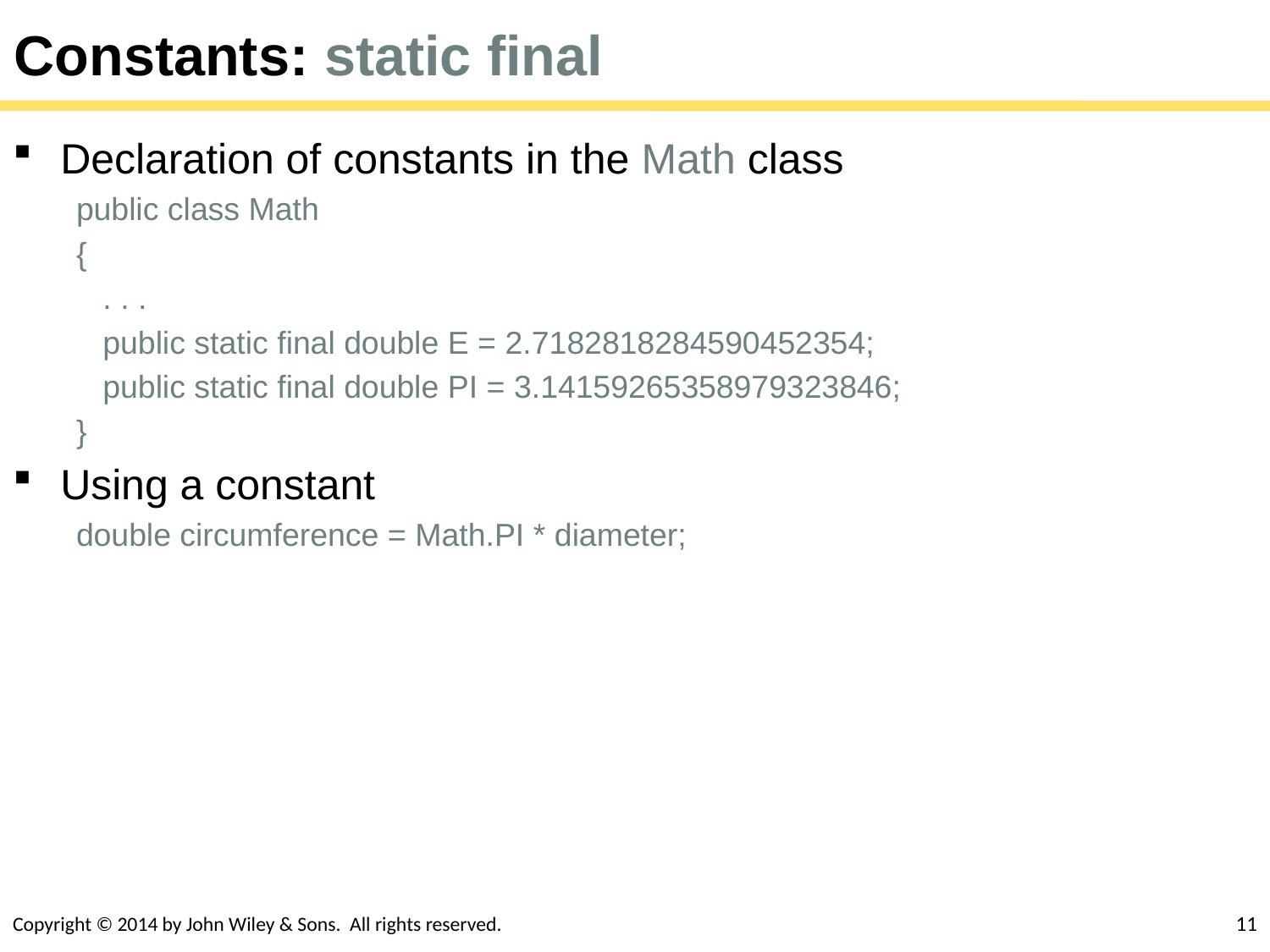

# Constants: static final
Declaration of constants in the Math class
public class Math
{
   . . .
   public static final double E = 2.7182818284590452354;
   public static final double PI = 3.14159265358979323846;
}
Using a constant
double circumference = Math.PI * diameter;